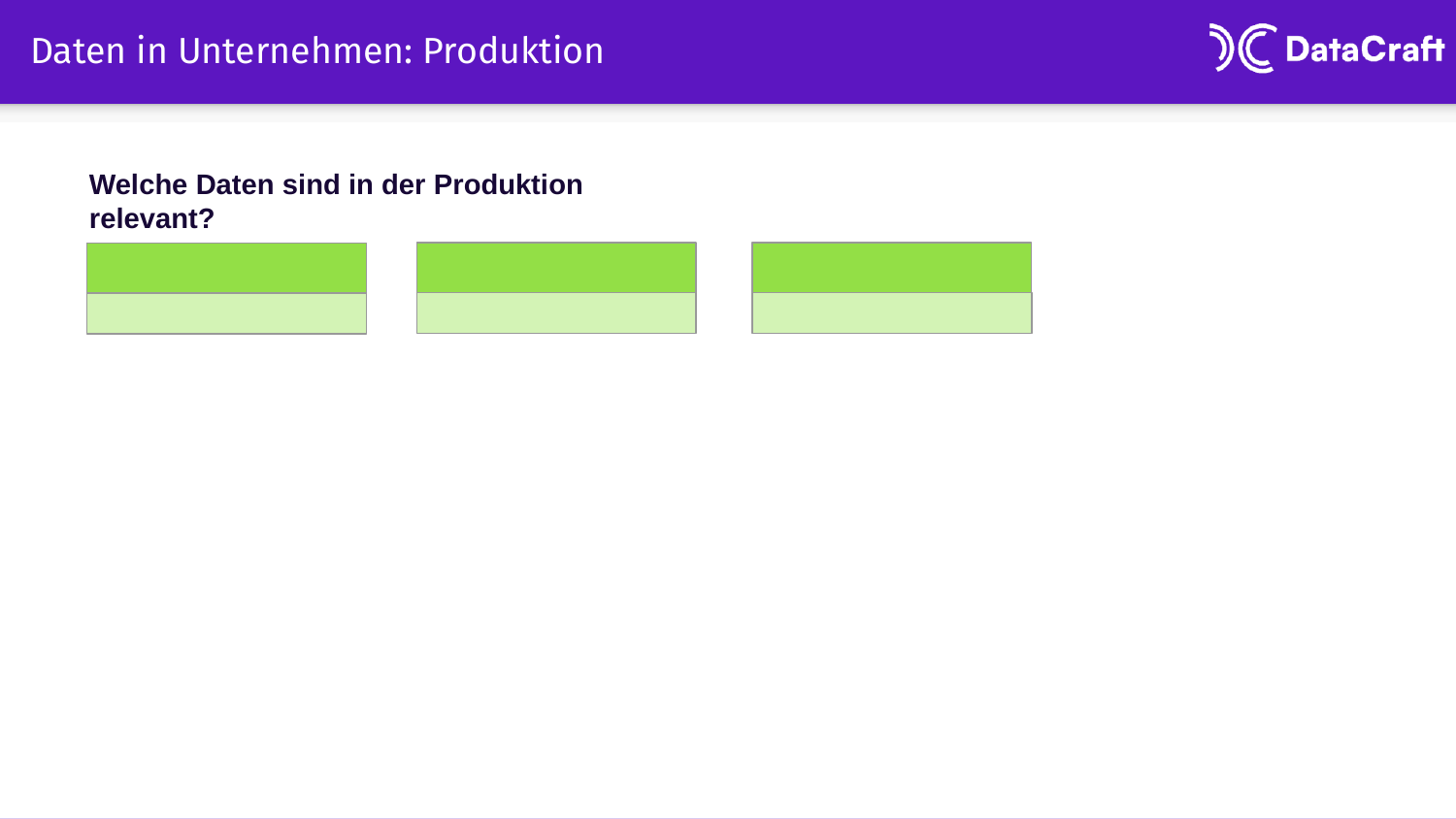

# Daten in Unternehmen: Produktion
Welche Daten sind in der Produktion relevant?